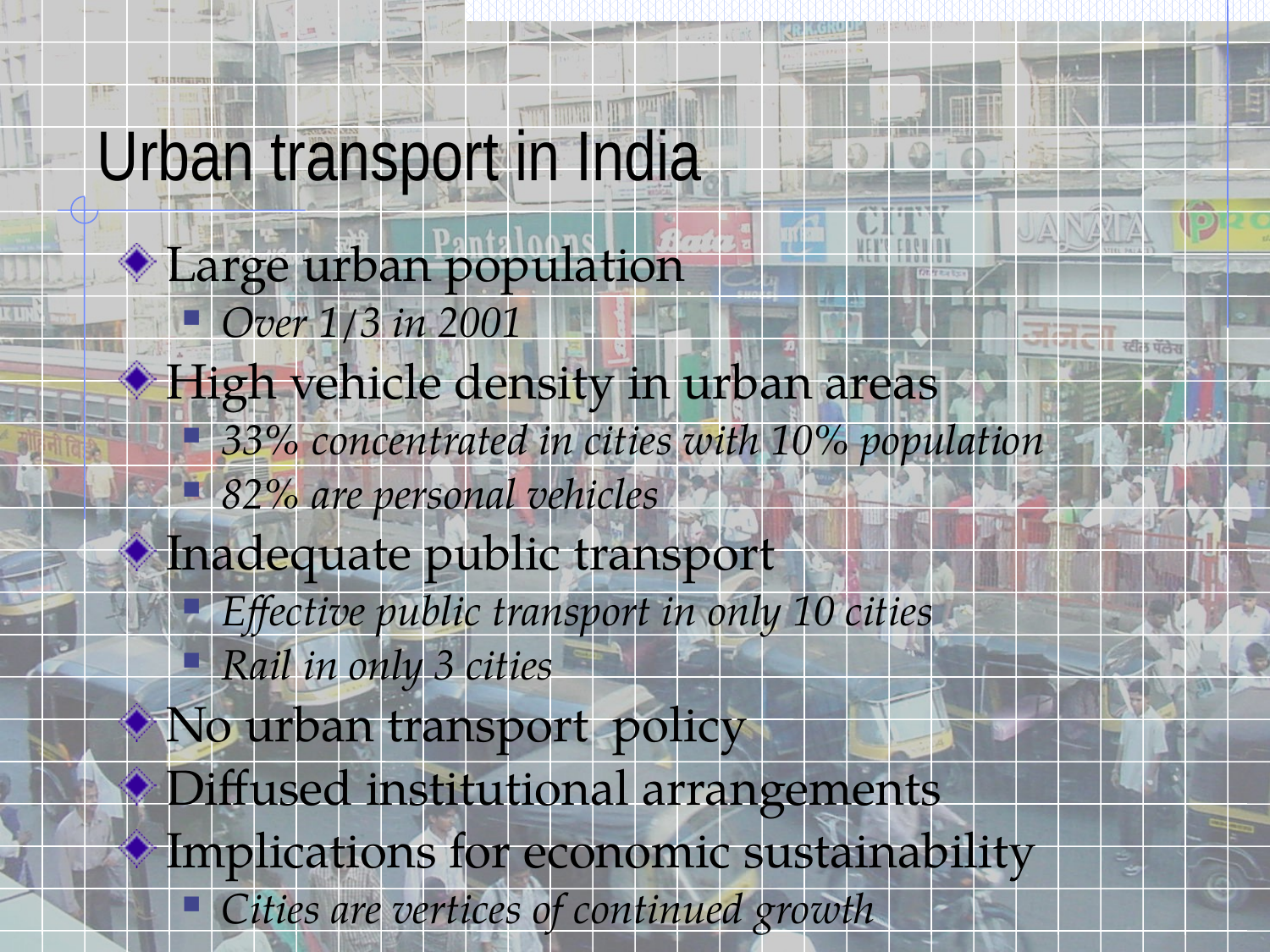

# Urban transport in India
Large urban population
Over 1/3 in 2001
High vehicle density in urban areas
33% concentrated in cities with 10% population
82% are personal vehicles
Inadequate public transport
Effective public transport in only 10 cities
Rail in only 3 cities
No urban transport  policy
Diffused institutional arrangements
Implications for economic sustainability
Cities are vertices of continued growth